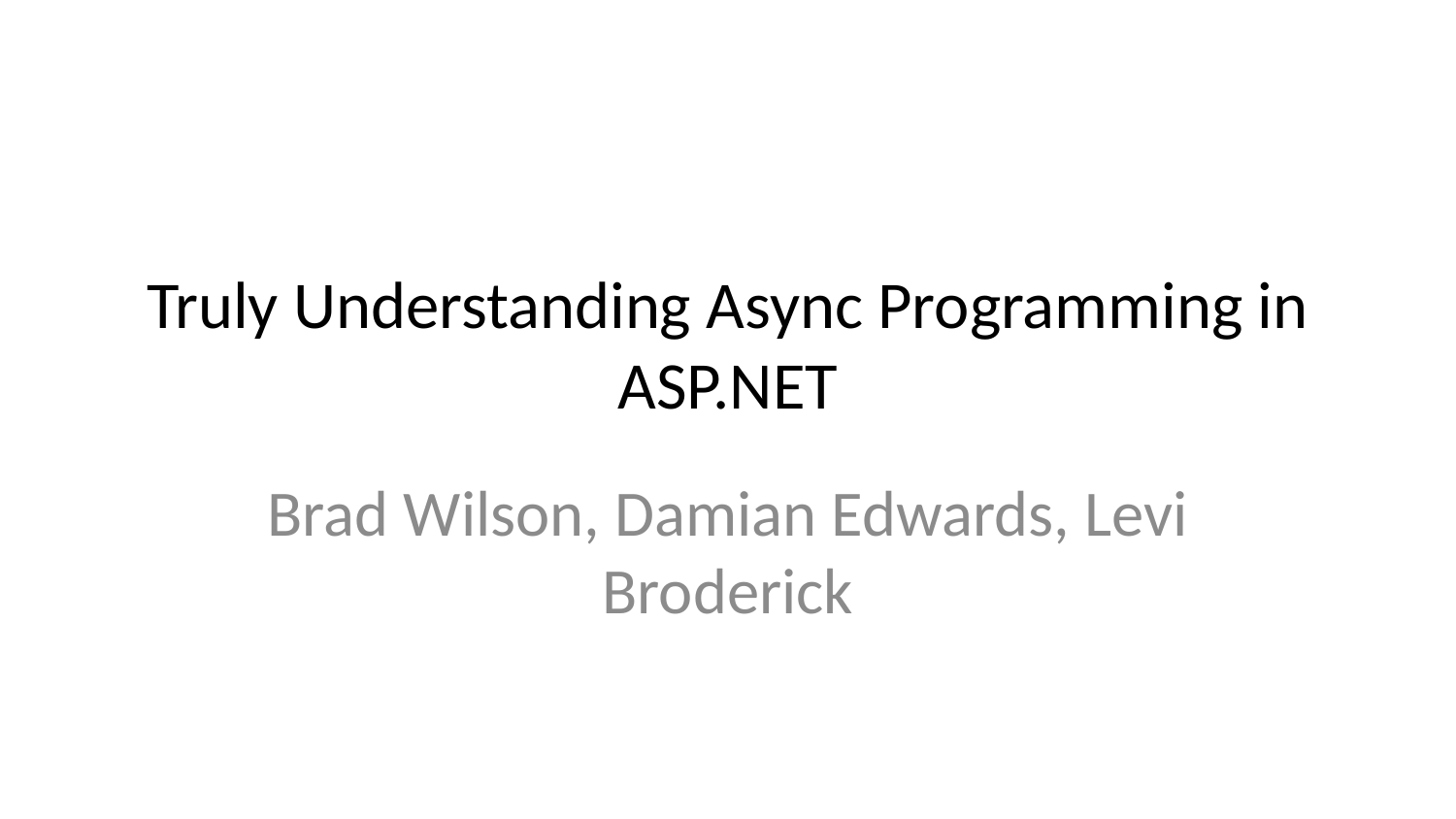

# Truly Understanding Async Programming in ASP.NET
Brad Wilson, Damian Edwards, Levi Broderick